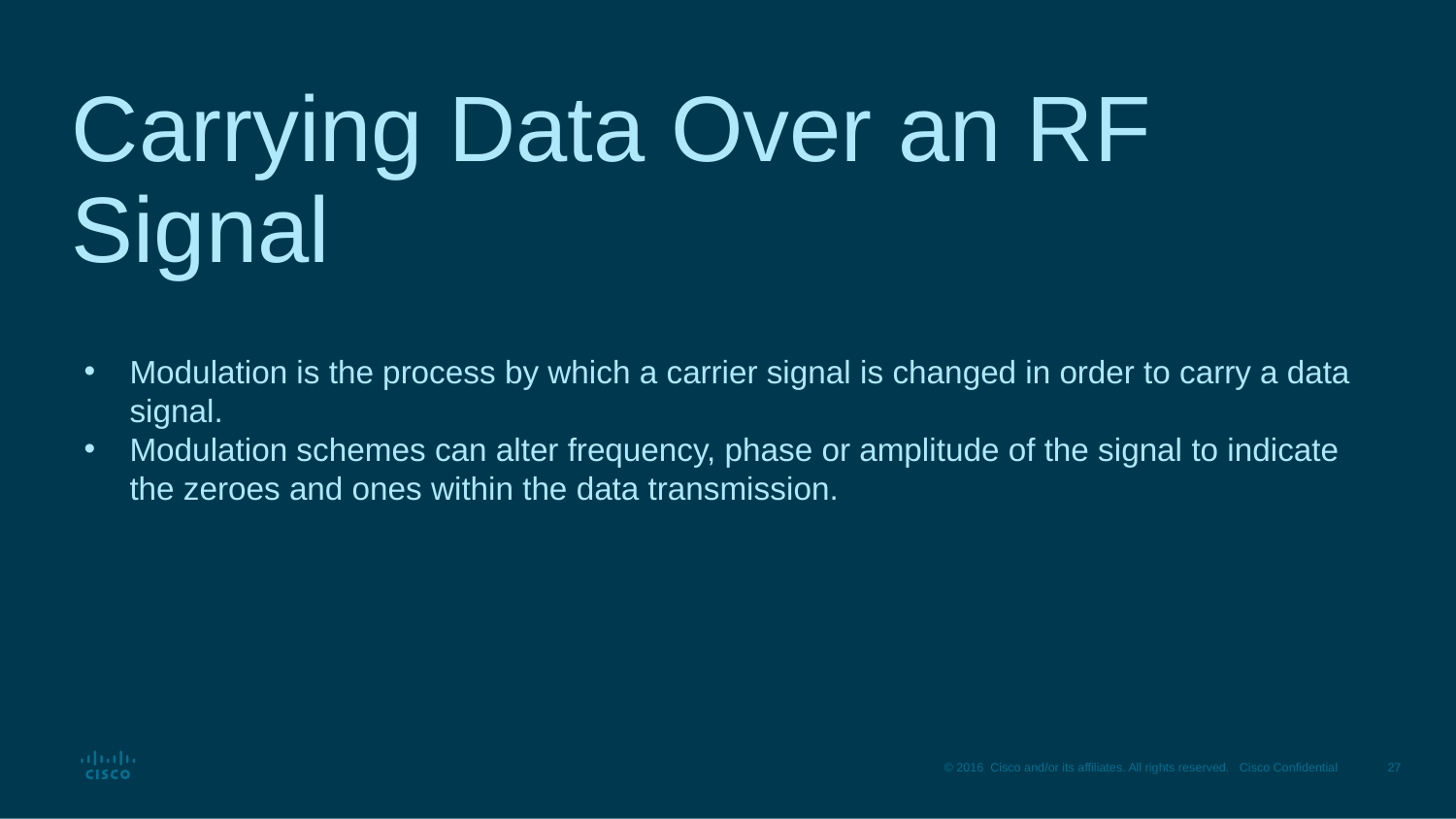

# Carrying Data Over an RF Signal
Modulation is the process by which a carrier signal is changed in order to carry a data signal.
Modulation schemes can alter frequency, phase or amplitude of the signal to indicate the zeroes and ones within the data transmission.